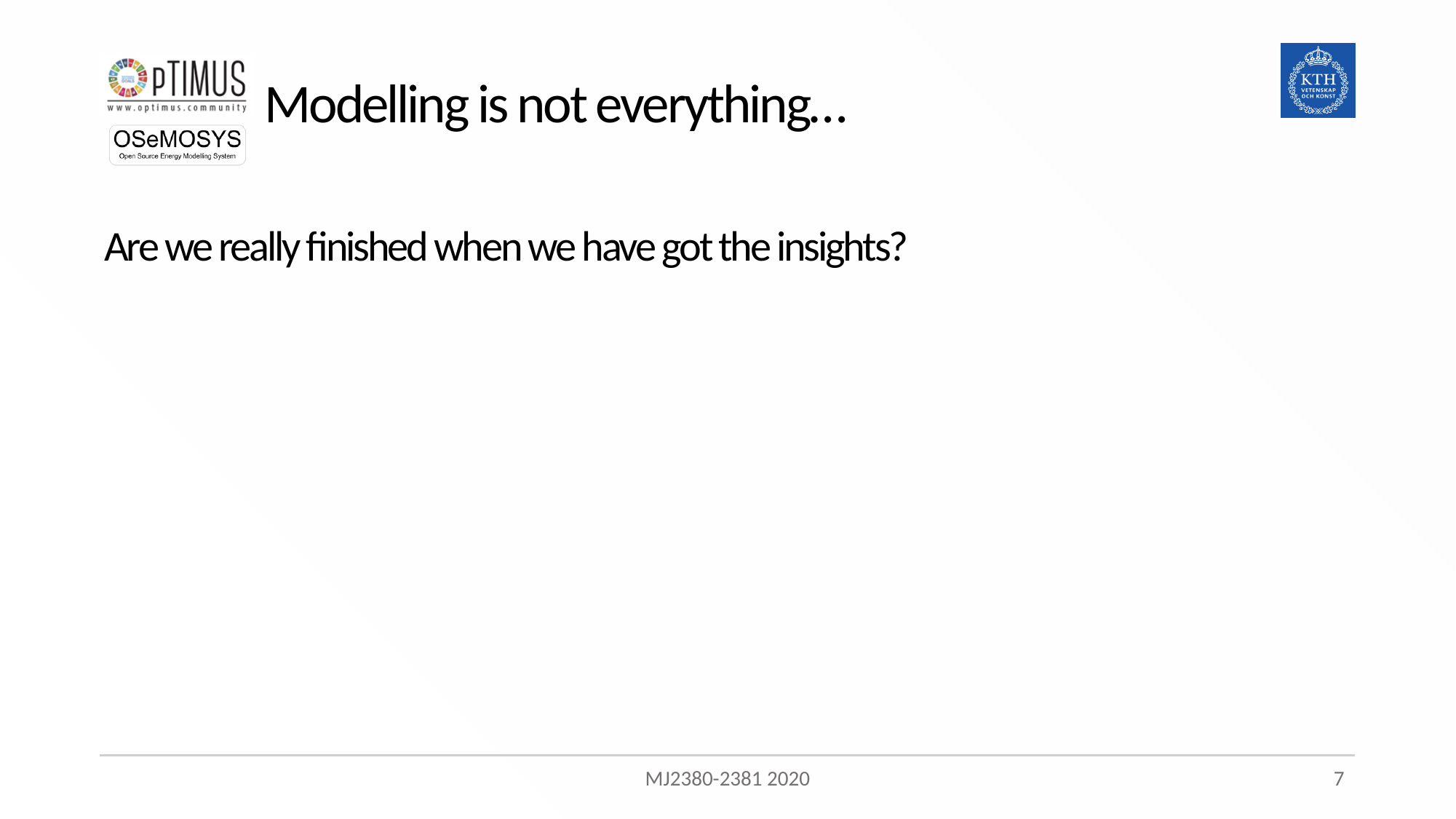

# Modelling is not everything…
Are we really finished when we have got the insights?

MJ2380-2381 2020
7